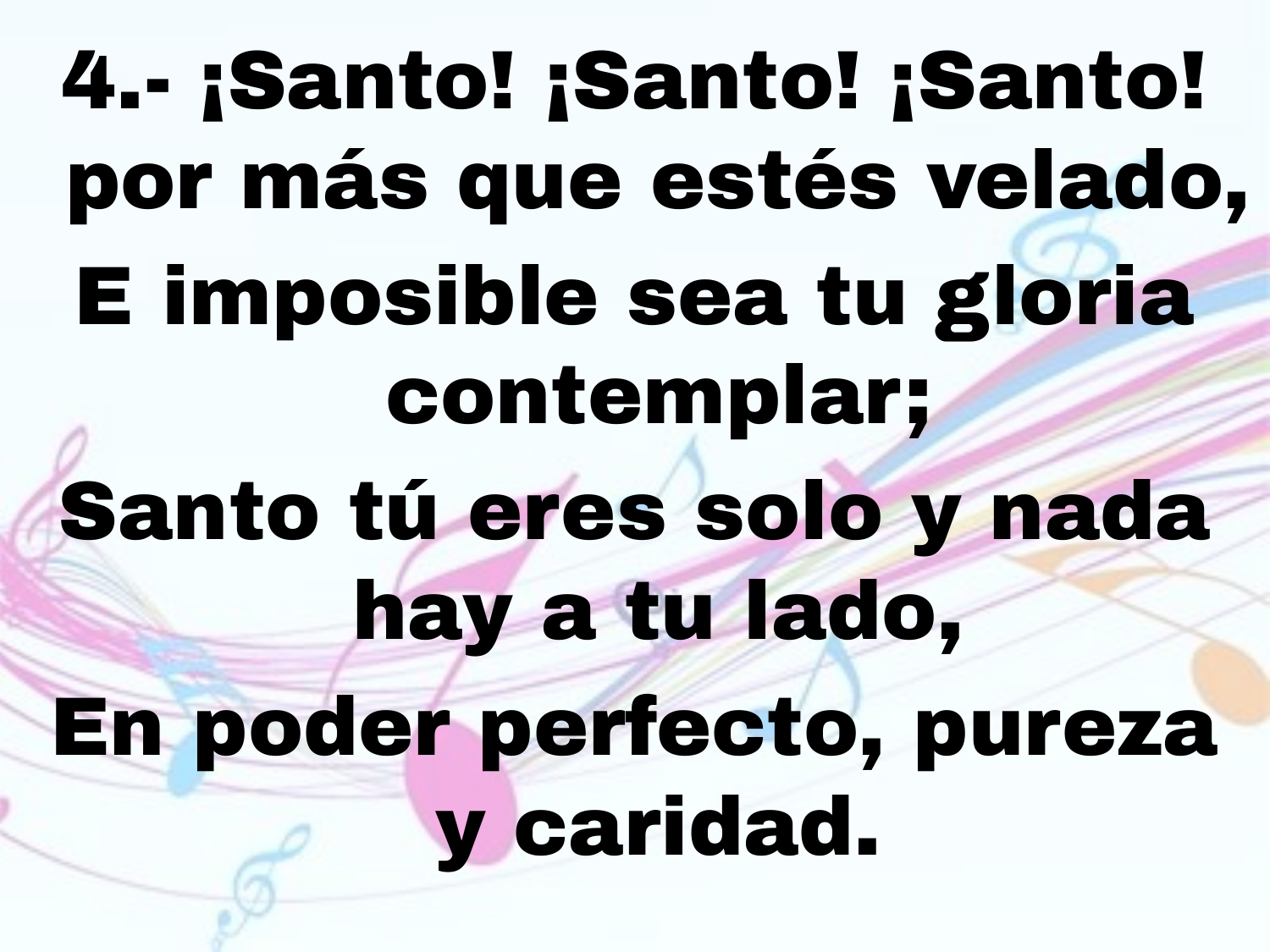

4.- ¡Santo! ¡Santo! ¡Santo! por más que estés velado,
E imposible sea tu gloria contemplar;
Santo tú eres solo y nada hay a tu lado,
En poder perfecto, pureza y caridad.